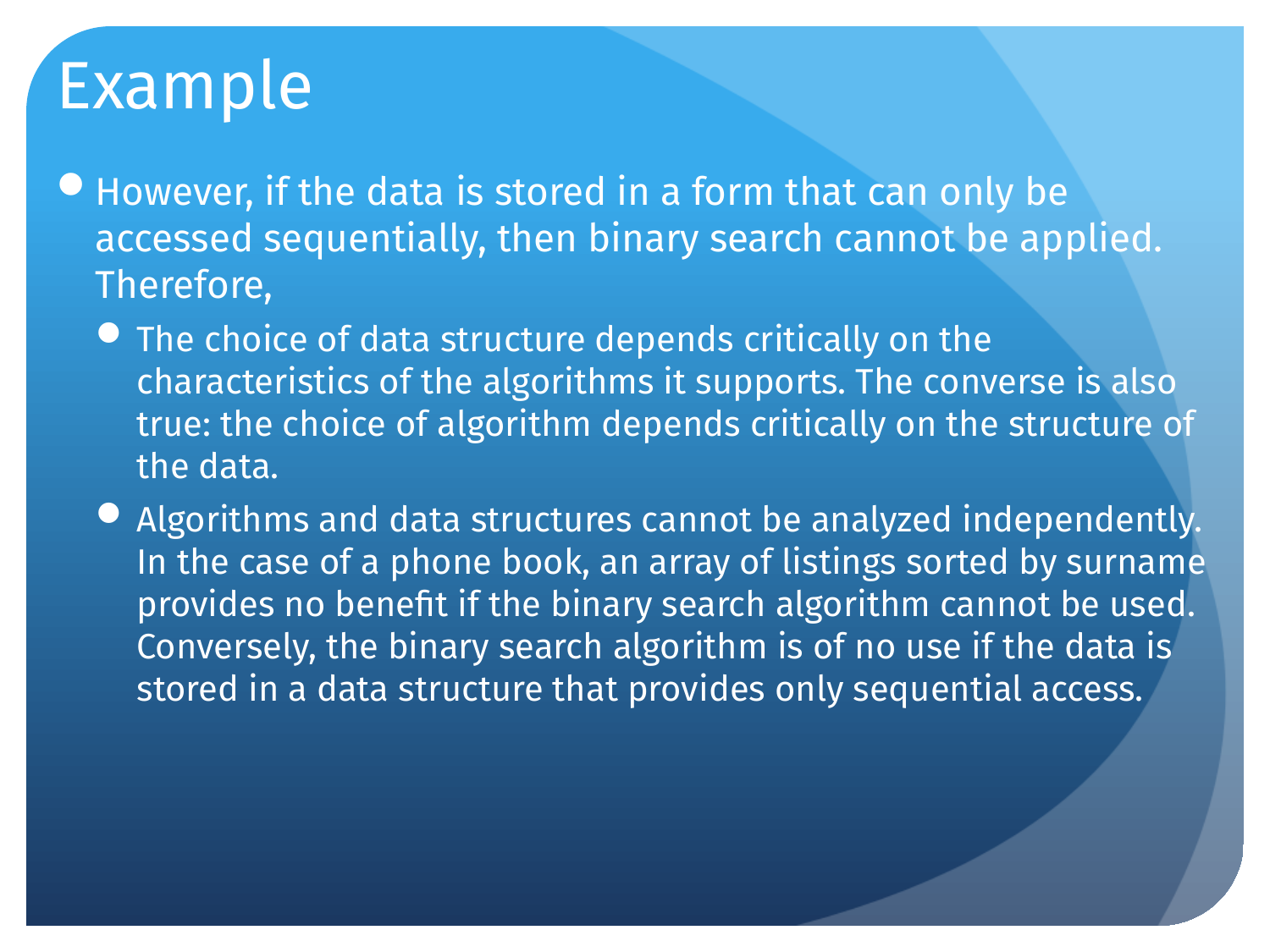

# Example
However, if the data is stored in a form that can only be accessed sequentially, then binary search cannot be applied. Therefore,
The choice of data structure depends critically on the characteristics of the algorithms it supports. The converse is also true: the choice of algorithm depends critically on the structure of the data.
Algorithms and data structures cannot be analyzed independently. In the case of a phone book, an array of listings sorted by surname provides no benefit if the binary search algorithm cannot be used. Conversely, the binary search algorithm is of no use if the data is stored in a data structure that provides only sequential access.